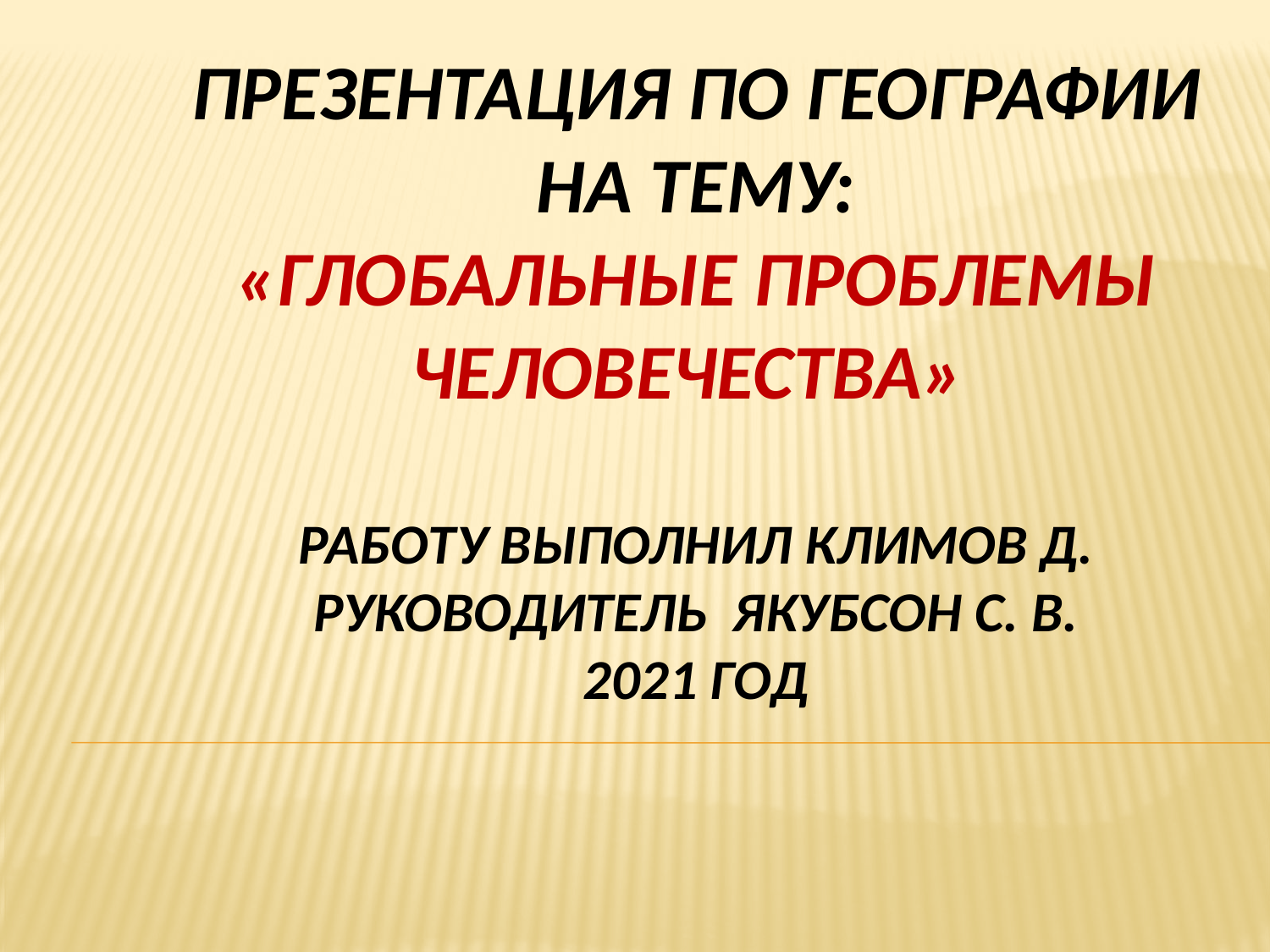

# Презентация по географии на тему: «Глобальные проблемы человечества» Работу выполнил Климов Д. РуководителЬ  Якубсон С. В. 2021 Год